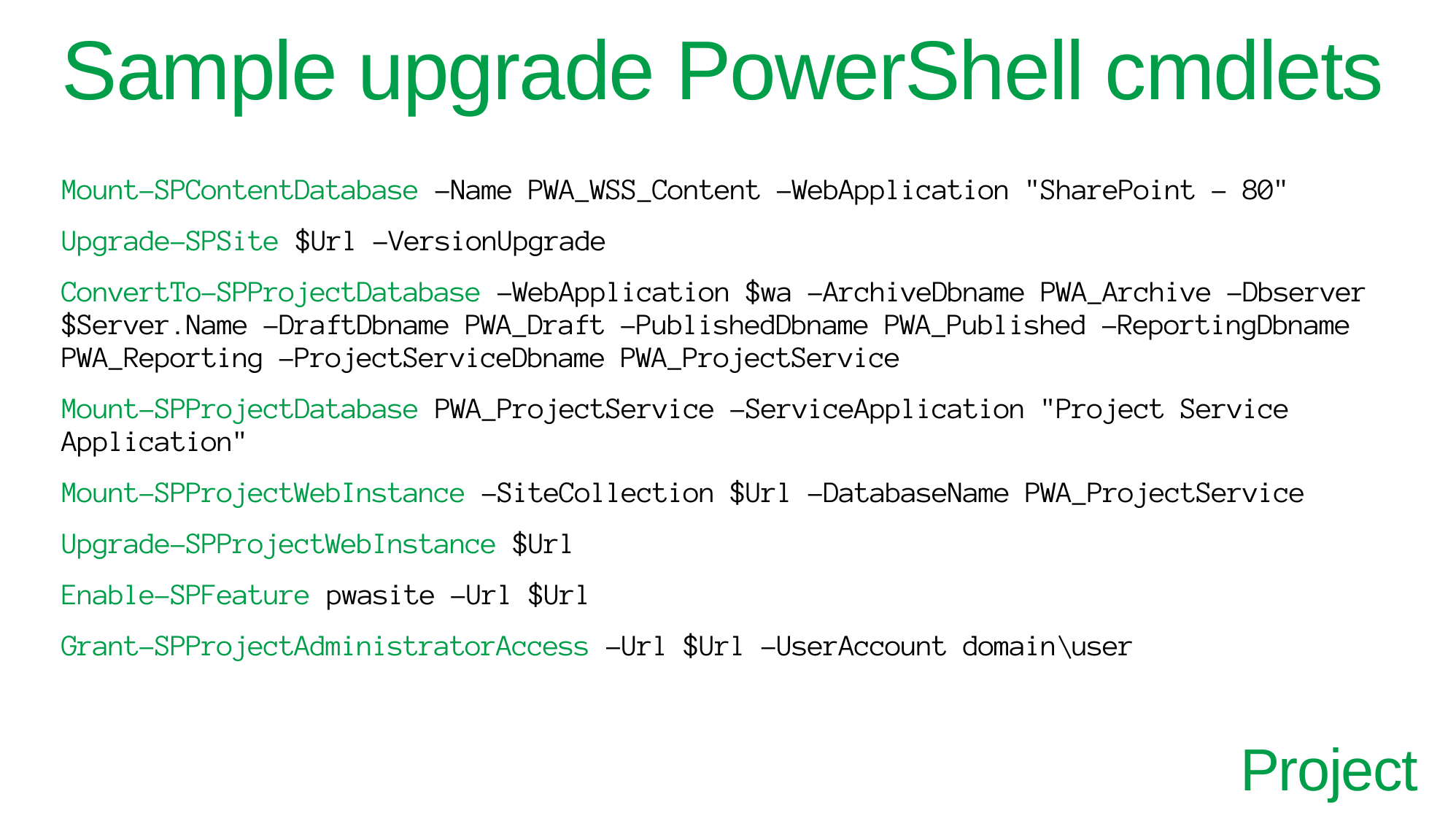

# Sample upgrade PowerShell cmdlets
Mount-SPContentDatabase -Name PWA_WSS_Content -WebApplication "SharePoint - 80"
Upgrade-SPSite $Url -VersionUpgrade
ConvertTo-SPProjectDatabase -WebApplication $wa -ArchiveDbname PWA_Archive -Dbserver $Server.Name -DraftDbname PWA_Draft -PublishedDbname PWA_Published -ReportingDbname PWA_Reporting -ProjectServiceDbname PWA_ProjectService
Mount-SPProjectDatabase PWA_ProjectService -ServiceApplication "Project Service Application"
Mount-SPProjectWebInstance -SiteCollection $Url -DatabaseName PWA_ProjectService
Upgrade-SPProjectWebInstance $Url
Enable-SPFeature pwasite -Url $Url
Grant-SPProjectAdministratorAccess -Url $Url -UserAccount domain\user